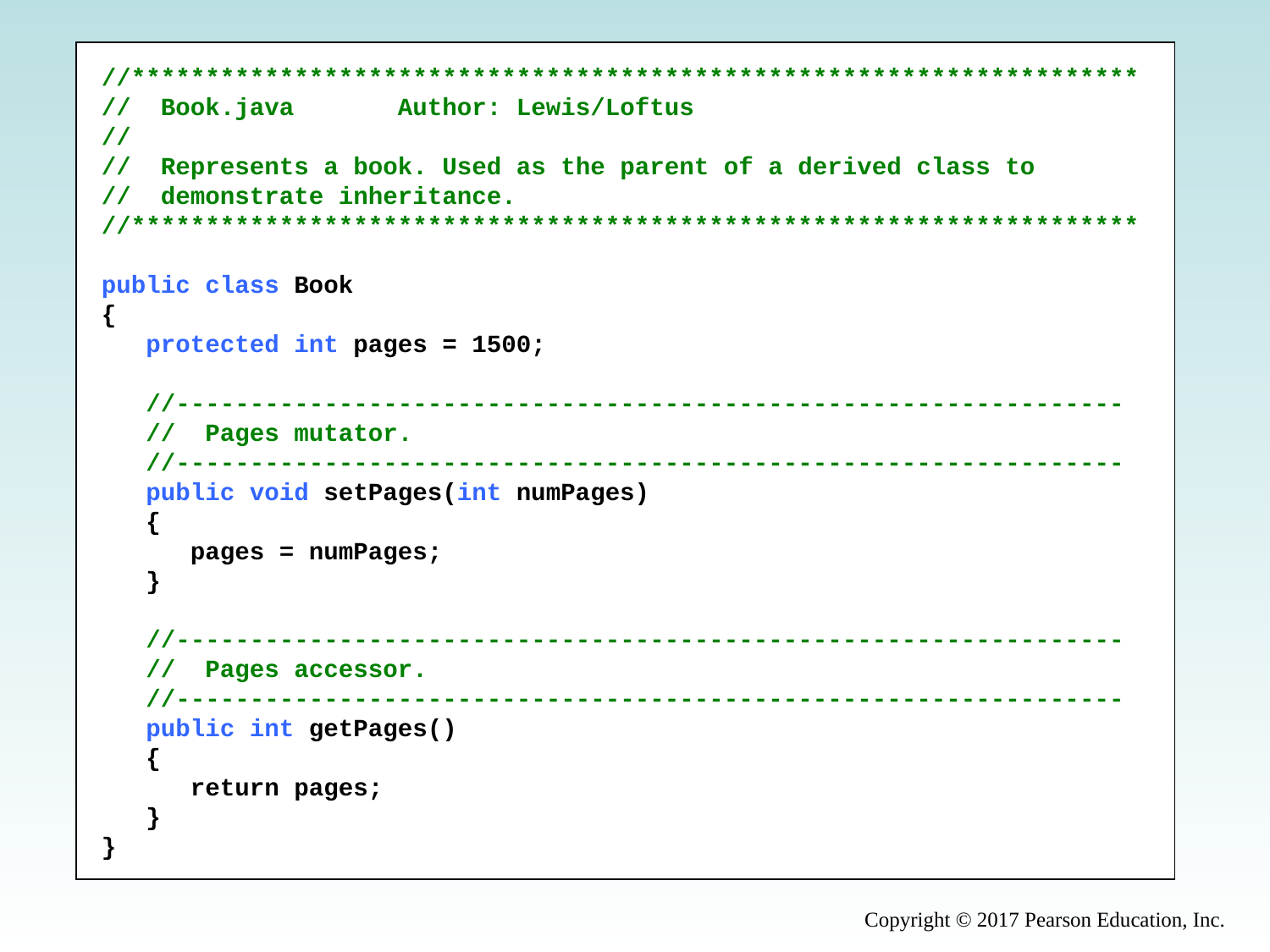

# Book.java
//********************************************************************
//  Book.java       Author: Lewis/Loftus
//
//  Represents a book. Used as the parent of a derived class to
//  demonstrate inheritance.
//********************************************************************

public class Book
{
   protected int pages = 1500;

   //----------------------------------------------------------------
   //  Pages mutator.
   //----------------------------------------------------------------
   public void setPages(int numPages)
   {
      pages = numPages;
   }

   //----------------------------------------------------------------
   //  Pages accessor.
   //----------------------------------------------------------------
   public int getPages()
   {
      return pages;
   }
}
Copyright © 2017 Pearson Education, Inc.